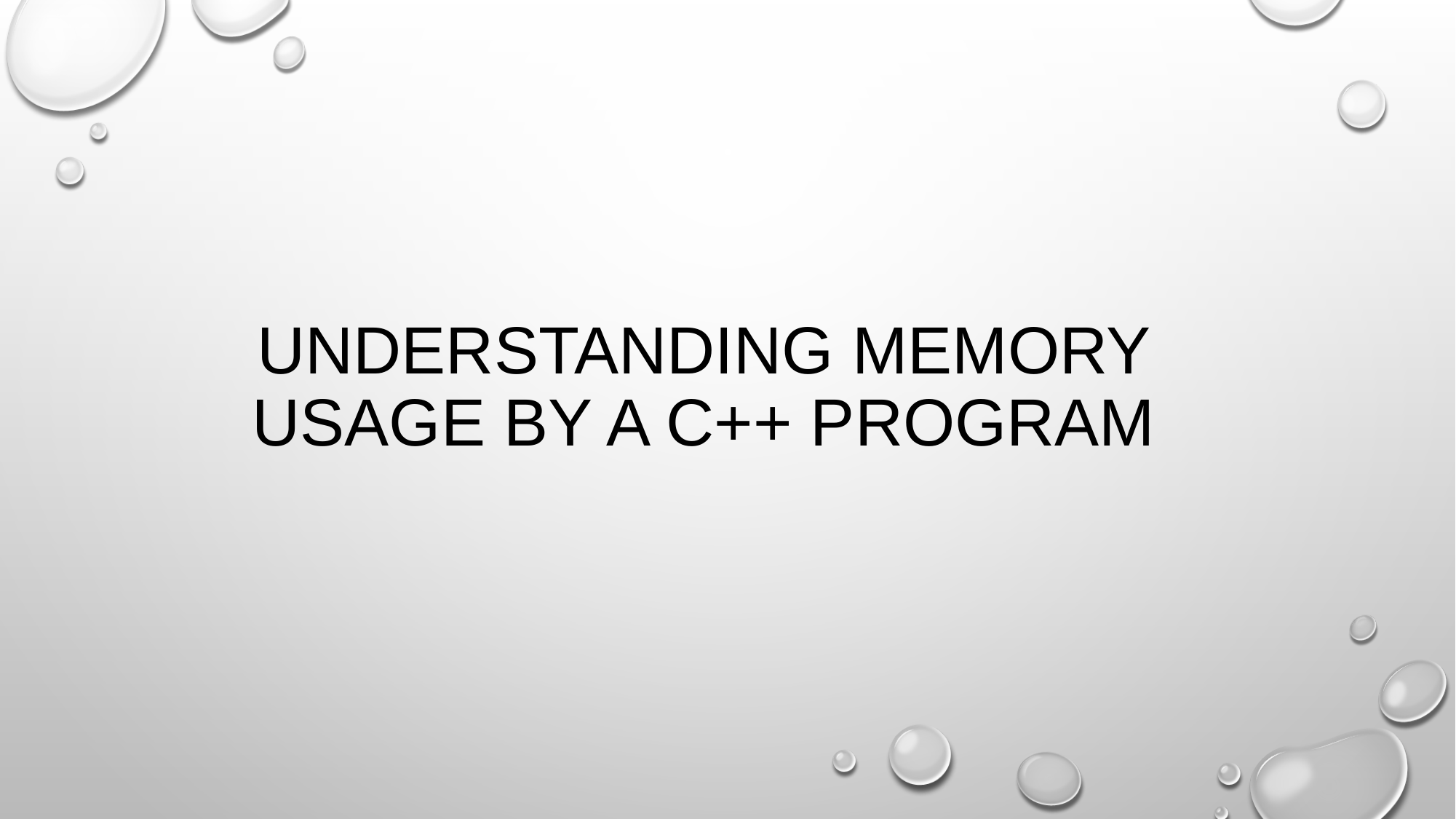

# understanding memory usage by a c++ program